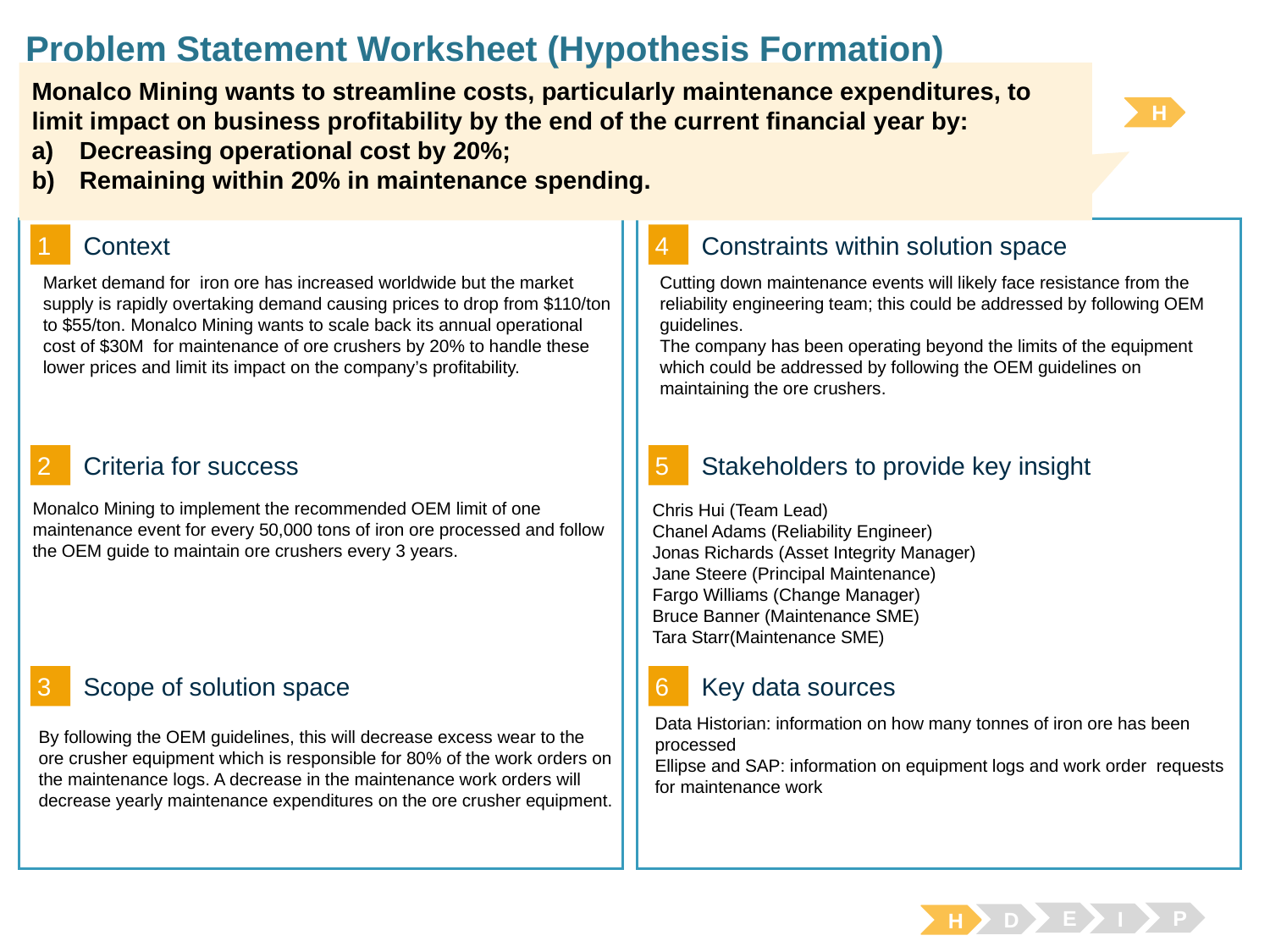

# Problem Statement Worksheet (Hypothesis Formation)

Monalco Mining wants to streamline costs, particularly maintenance expenditures, to limit impact on business profitability by the end of the current financial year by:
Decreasing operational cost by 20%;
Remaining within 20% in maintenance spending.
H

1
4
Context
Constraints within solution space
Market demand for  iron ore has increased worldwide but the market supply is rapidly overtaking demand causing prices to drop from $110/ton to $55/ton. Monalco Mining wants to scale back its annual operational cost of $30M  for maintenance of ore crushers by 20% to handle these lower prices and limit its impact on the company’s profitability.

Cutting down maintenance events will likely face resistance from the reliability engineering team; this could be addressed by following OEM guidelines.
The company has been operating beyond the limits of the equipment  which could be addressed by following the OEM guidelines on maintaining the ore crushers.
2
5
Criteria for success
Stakeholders to provide key insight
Monalco Mining to implement the recommended OEM limit of one maintenance event for every 50,000 tons of iron ore processed and follow the OEM guide to maintain ore crushers every 3 years.
Chris Hui (Team Lead)
Chanel Adams (Reliability Engineer)
Jonas Richards (Asset Integrity Manager)
Jane Steere (Principal Maintenance)
Fargo Williams (Change Manager)
Bruce Banner (Maintenance SME)
Tara Starr(Maintenance SME)
3
6
Key data sources
Scope of solution space
Data Historian: information on how many tonnes of iron ore has been processed
Ellipse and SAP: information on equipment logs and work order  requests for maintenance work
By following the OEM guidelines, this will decrease excess wear to the ore crusher equipment which is responsible for 80% of the work orders on the maintenance logs. A decrease in the maintenance work orders will decrease yearly maintenance expenditures on the ore crusher equipment.
E
P
I
D
H